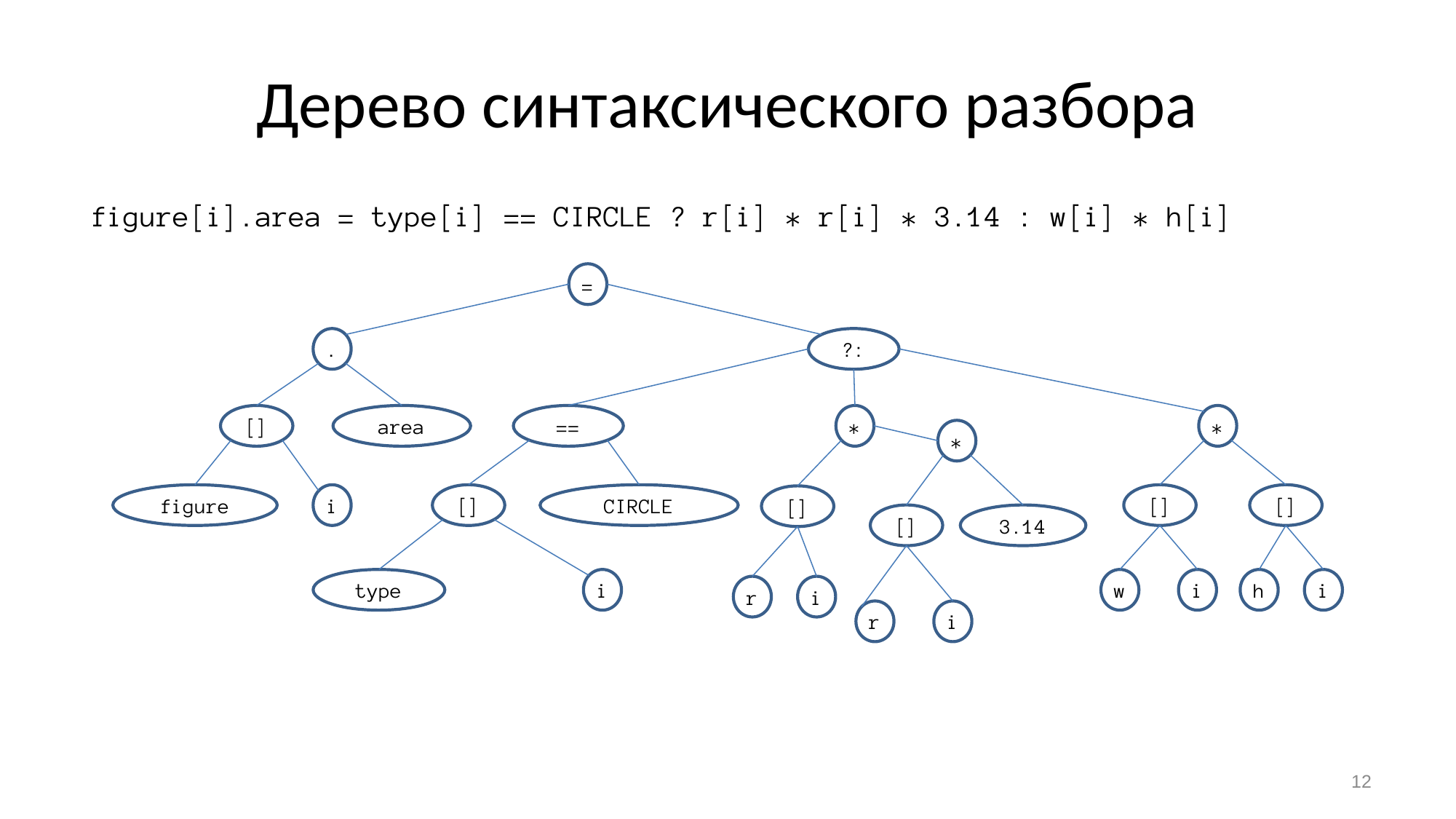

# Дерево синтаксического разбора
figure[i].area = type[i] == CIRCLE ? r[i] * r[i] * 3.14 : w[i] * h[i]

=
.
?:
[]
area
==
*
*
*
figure
i
[]
CIRCLE
[]
[]
[]
[]
3.14
type
i
w
i
h
i
r
i
r
i
12